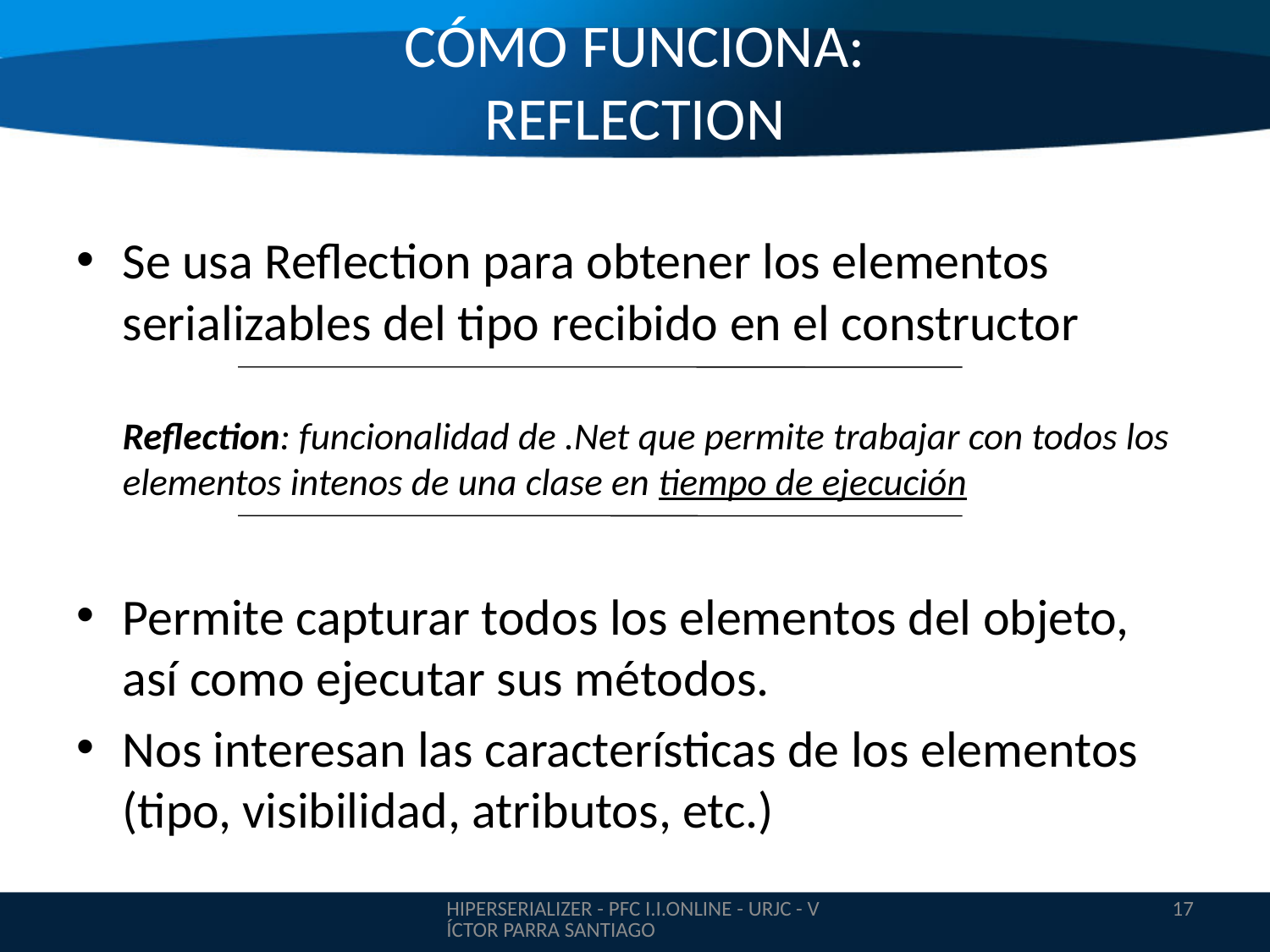

# CÓMO FUNCIONA: REFLECTION
Se usa Reflection para obtener los elementos serializables del tipo recibido en el constructor

	Reflection: funcionalidad de .Net que permite trabajar con todos los elementos intenos de una clase en tiempo de ejecución

Permite capturar todos los elementos del objeto, así como ejecutar sus métodos.
Nos interesan las características de los elementos (tipo, visibilidad, atributos, etc.)
HIPERSERIALIZER - PFC I.I.ONLINE - URJC - VÍCTOR PARRA SANTIAGO
17